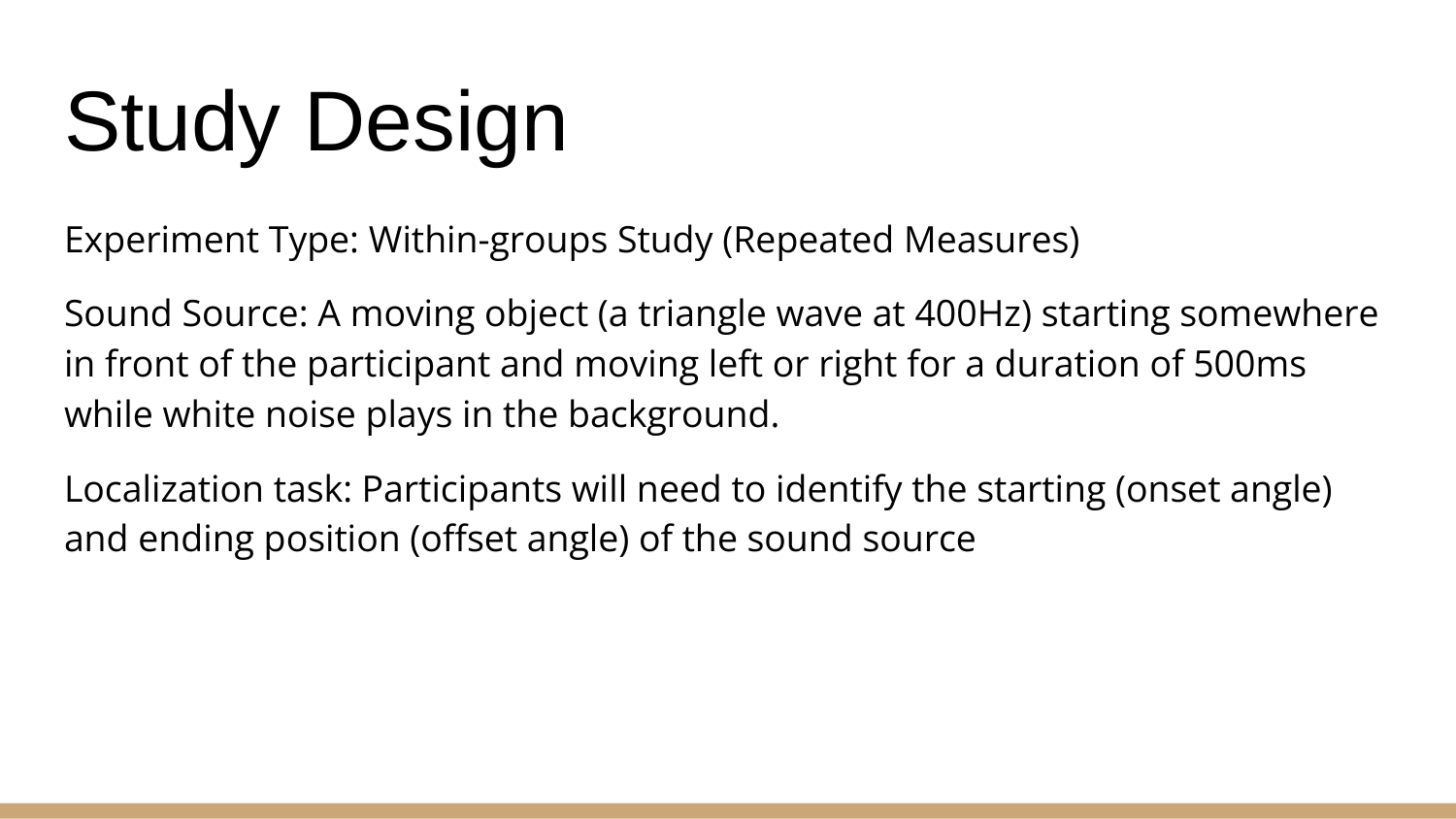

# Study Design
Experiment Type: Within-groups Study (Repeated Measures)
Sound Source: A moving object (a triangle wave at 400Hz) starting somewhere in front of the participant and moving left or right for a duration of 500ms while white noise plays in the background.
Localization task: Participants will need to identify the starting (onset angle) and ending position (offset angle) of the sound source